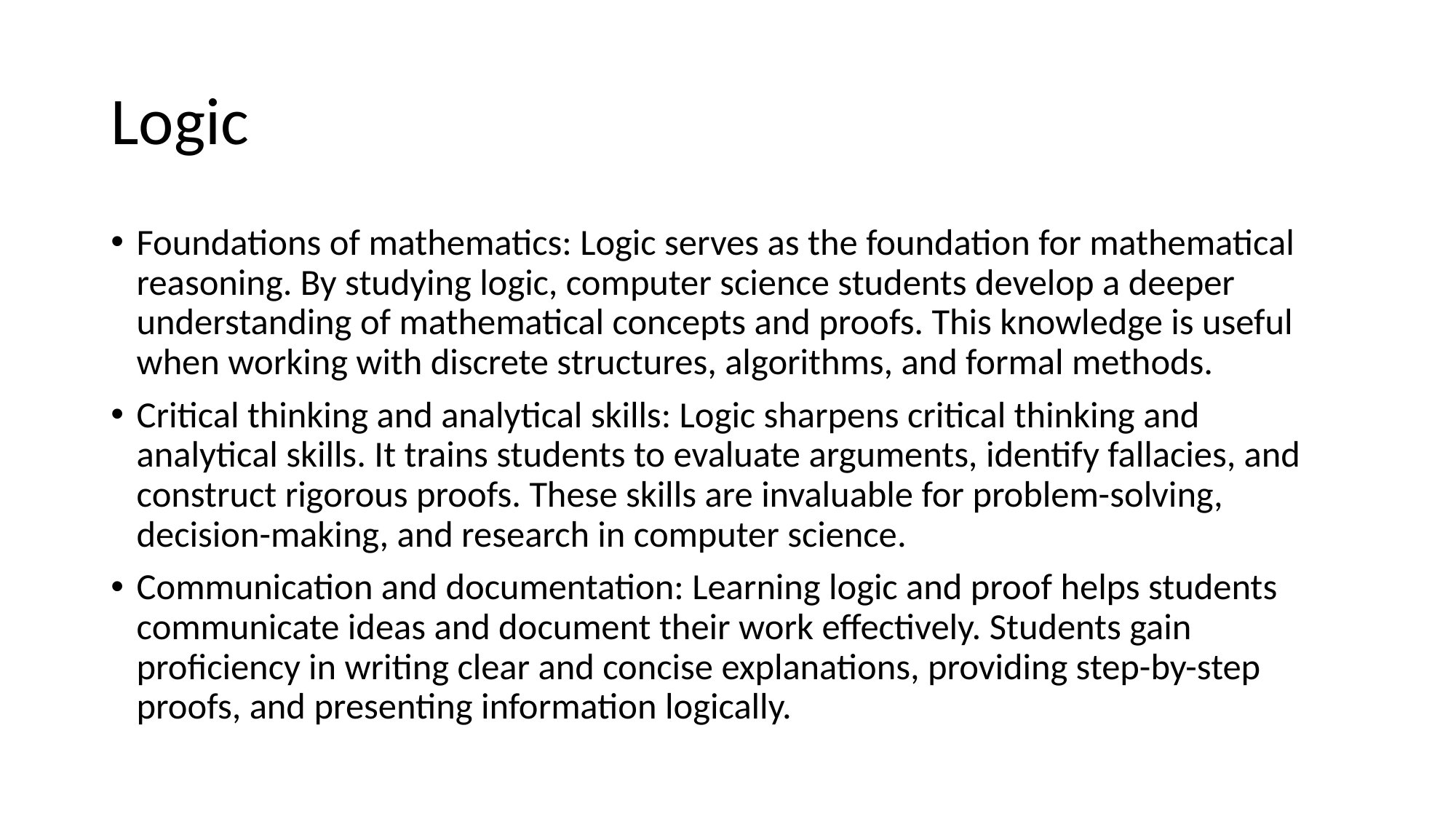

# Logic
Foundations of mathematics: Logic serves as the foundation for mathematical reasoning. By studying logic, computer science students develop a deeper understanding of mathematical concepts and proofs. This knowledge is useful when working with discrete structures, algorithms, and formal methods.
Critical thinking and analytical skills: Logic sharpens critical thinking and analytical skills. It trains students to evaluate arguments, identify fallacies, and construct rigorous proofs. These skills are invaluable for problem-solving, decision-making, and research in computer science.
Communication and documentation: Learning logic and proof helps students communicate ideas and document their work effectively. Students gain proficiency in writing clear and concise explanations, providing step-by-step proofs, and presenting information logically.